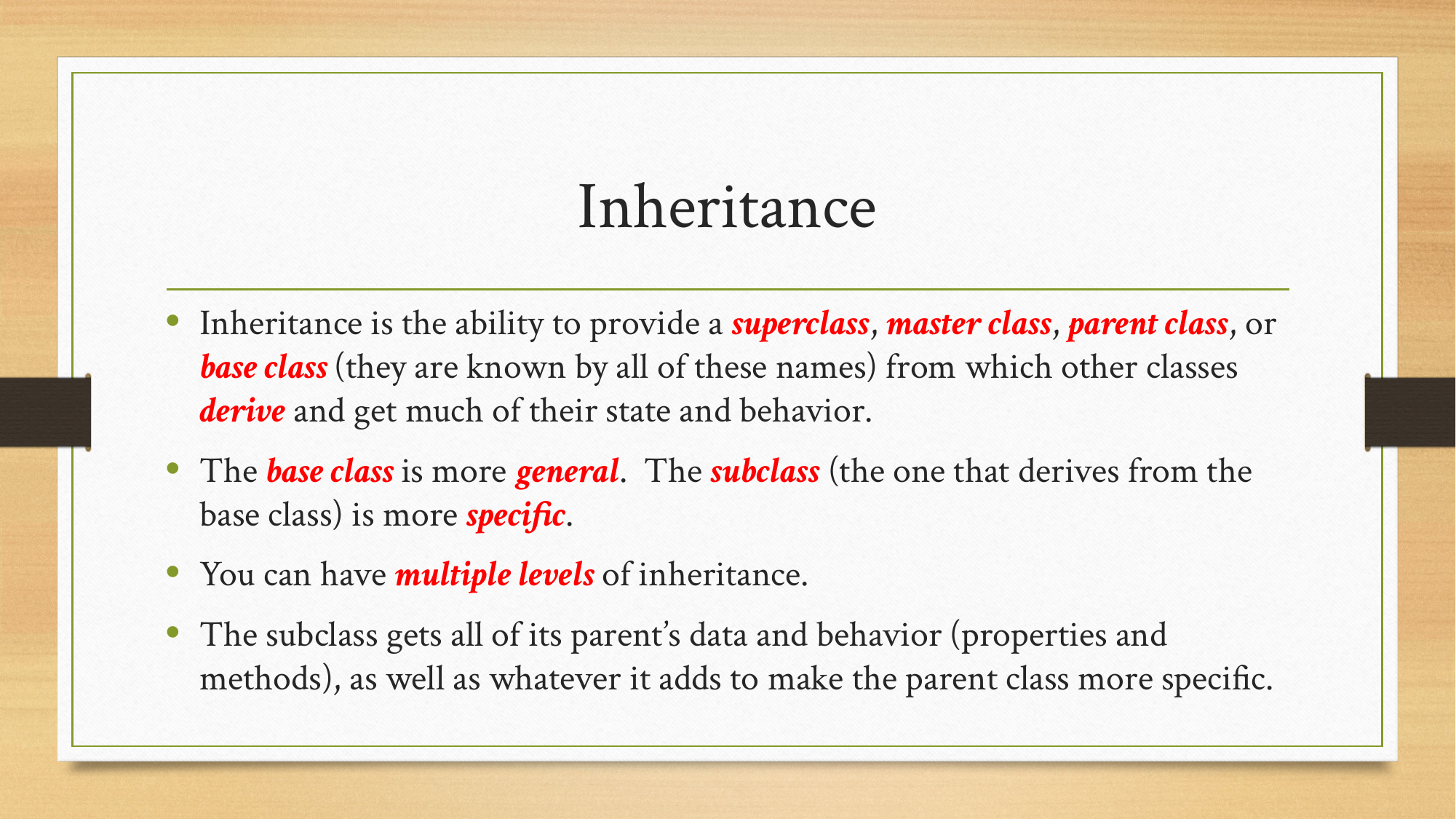

# Inheritance
Inheritance is the ability to provide a superclass, master class, parent class, or base class (they are known by all of these names) from which other classes derive and get much of their state and behavior.
The base class is more general.  The subclass (the one that derives from the base class) is more specific.
You can have multiple levels of inheritance.
The subclass gets all of its parent’s data and behavior (properties and methods), as well as whatever it adds to make the parent class more specific.